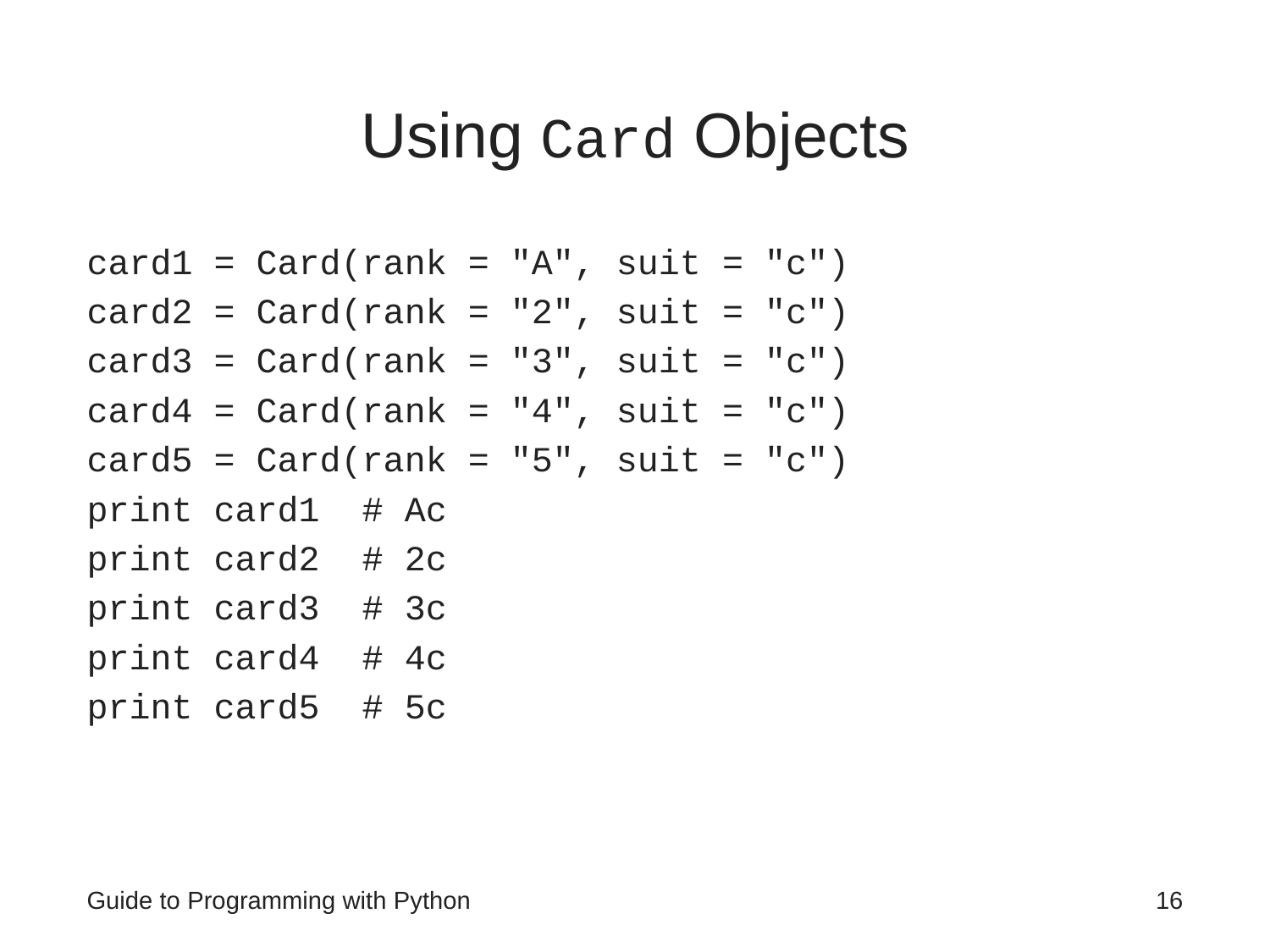

# Using Card Objects
card1 = Card(rank = "A", suit = "c")
card2 = Card(rank = "2", suit = "c")
card3 = Card(rank = "3", suit = "c")
card4 = Card(rank = "4", suit = "c")
card5 = Card(rank = "5", suit = "c")
print card1  # Ac
print card2  # 2c
print card3  # 3c
print card4  # 4c
print card5  # 5c

Guide to Programming with Python
16